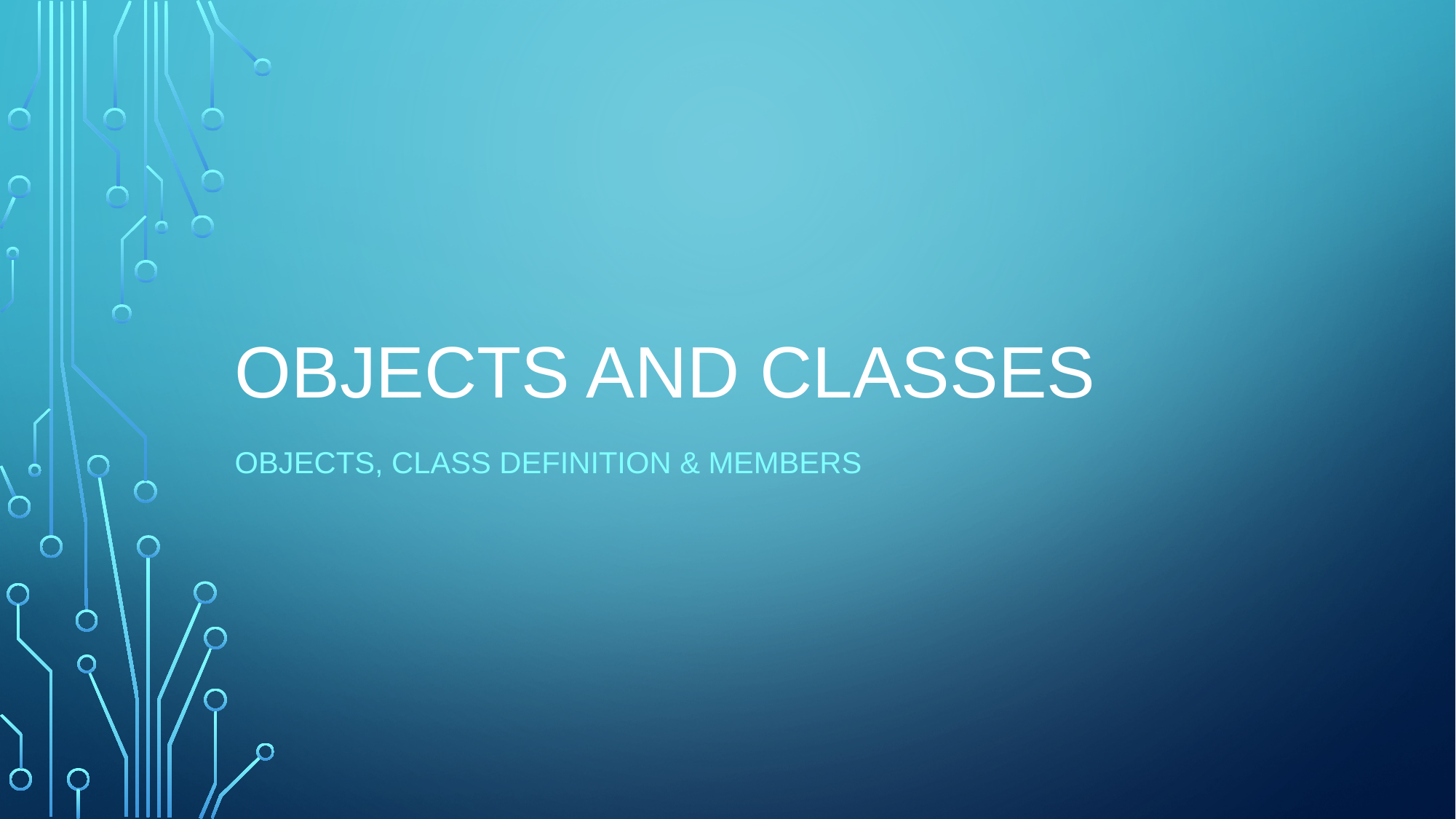

# Objects and Classes
Objects, Class Definition & Members